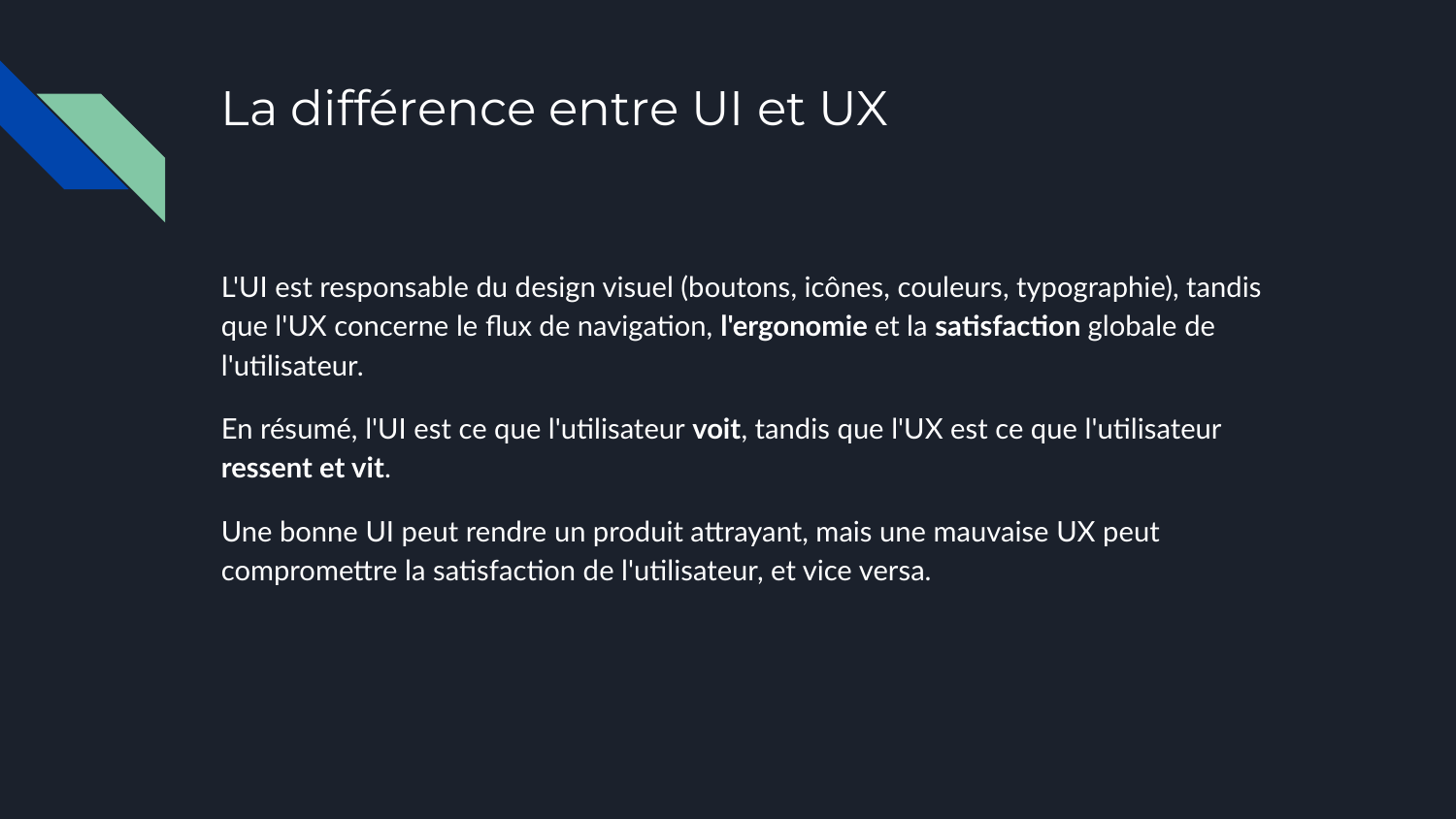

# La différence entre UI et UX
L'UI est responsable du design visuel (boutons, icônes, couleurs, typographie), tandis que l'UX concerne le flux de navigation, l'ergonomie et la satisfaction globale de l'utilisateur.
En résumé, l'UI est ce que l'utilisateur voit, tandis que l'UX est ce que l'utilisateur ressent et vit.
Une bonne UI peut rendre un produit attrayant, mais une mauvaise UX peut compromettre la satisfaction de l'utilisateur, et vice versa.